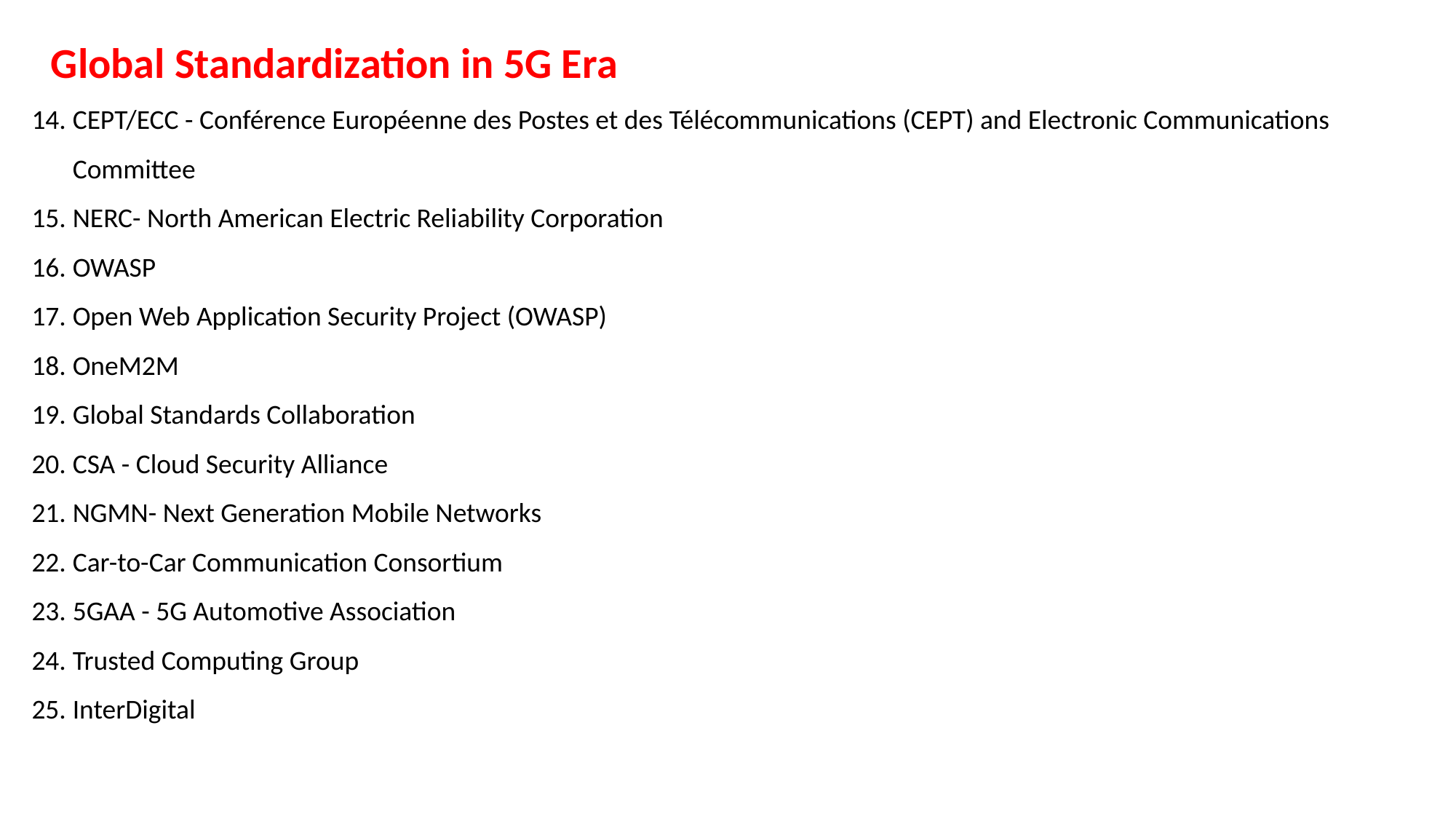

Global Standardization in 5G Era
CEPT/ECC - Conférence Européenne des Postes et des Télécommunications (CEPT) and Electronic Communications Committee
NERC- North American Electric Reliability Corporation
OWASP
Open Web Application Security Project (OWASP)
OneM2M
Global Standards Collaboration
CSA - Cloud Security Alliance
NGMN- Next Generation Mobile Networks
Car-to-Car Communication Consortium
5GAA - 5G Automotive Association
Trusted Computing Group
InterDigital